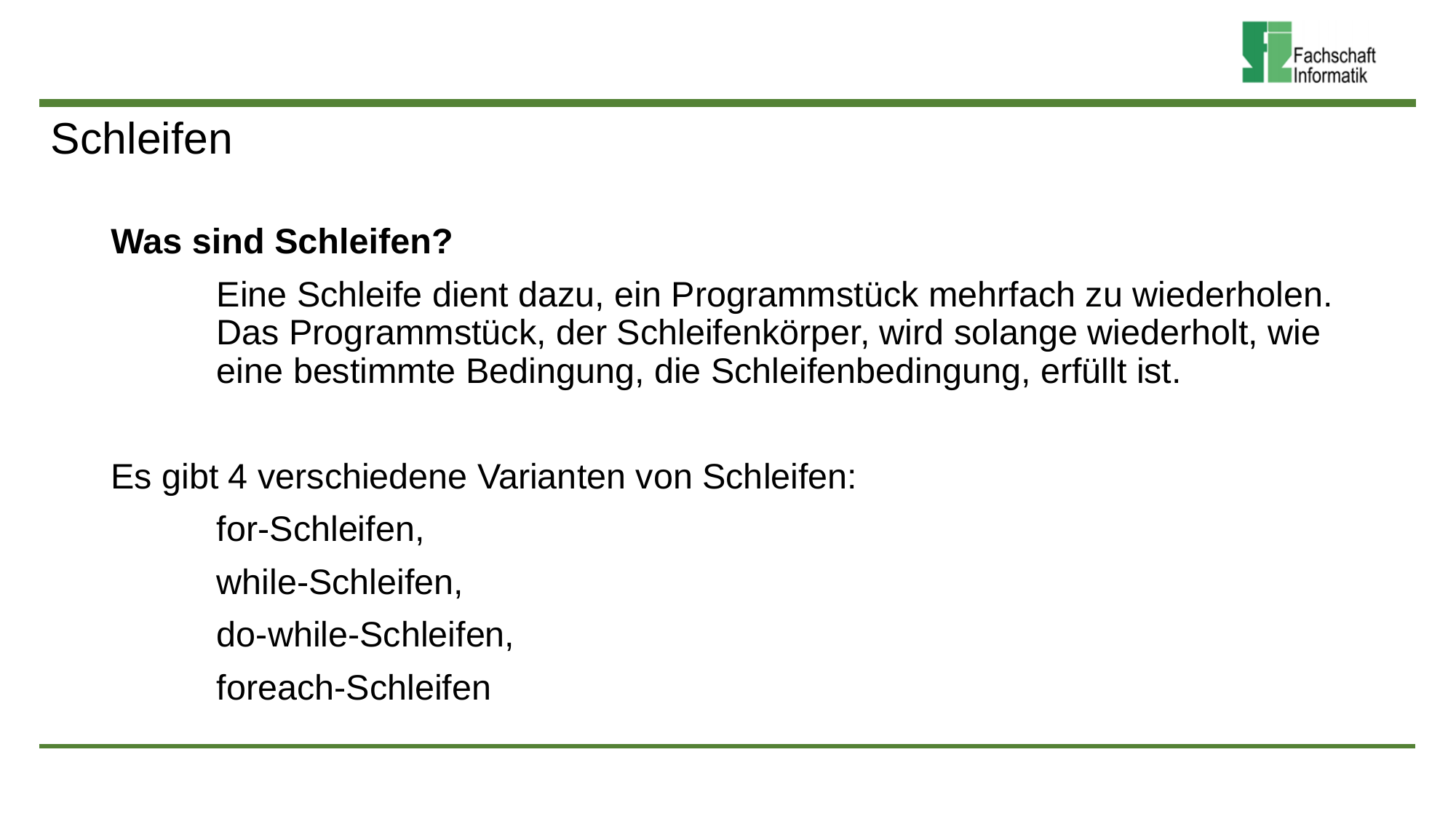

# Schleifen
Was sind Schleifen?
	Eine Schleife dient dazu, ein Programmstück mehrfach zu wiederholen. 	Das Programmstück, der Schleifenkörper, wird solange wiederholt, wie 	eine bestimmte Bedingung, die Schleifenbedingung, erfüllt ist.

Es gibt 4 verschiedene Varianten von Schleifen:
	for-Schleifen,
	while-Schleifen,
	do-while-Schleifen,
	foreach-Schleifen